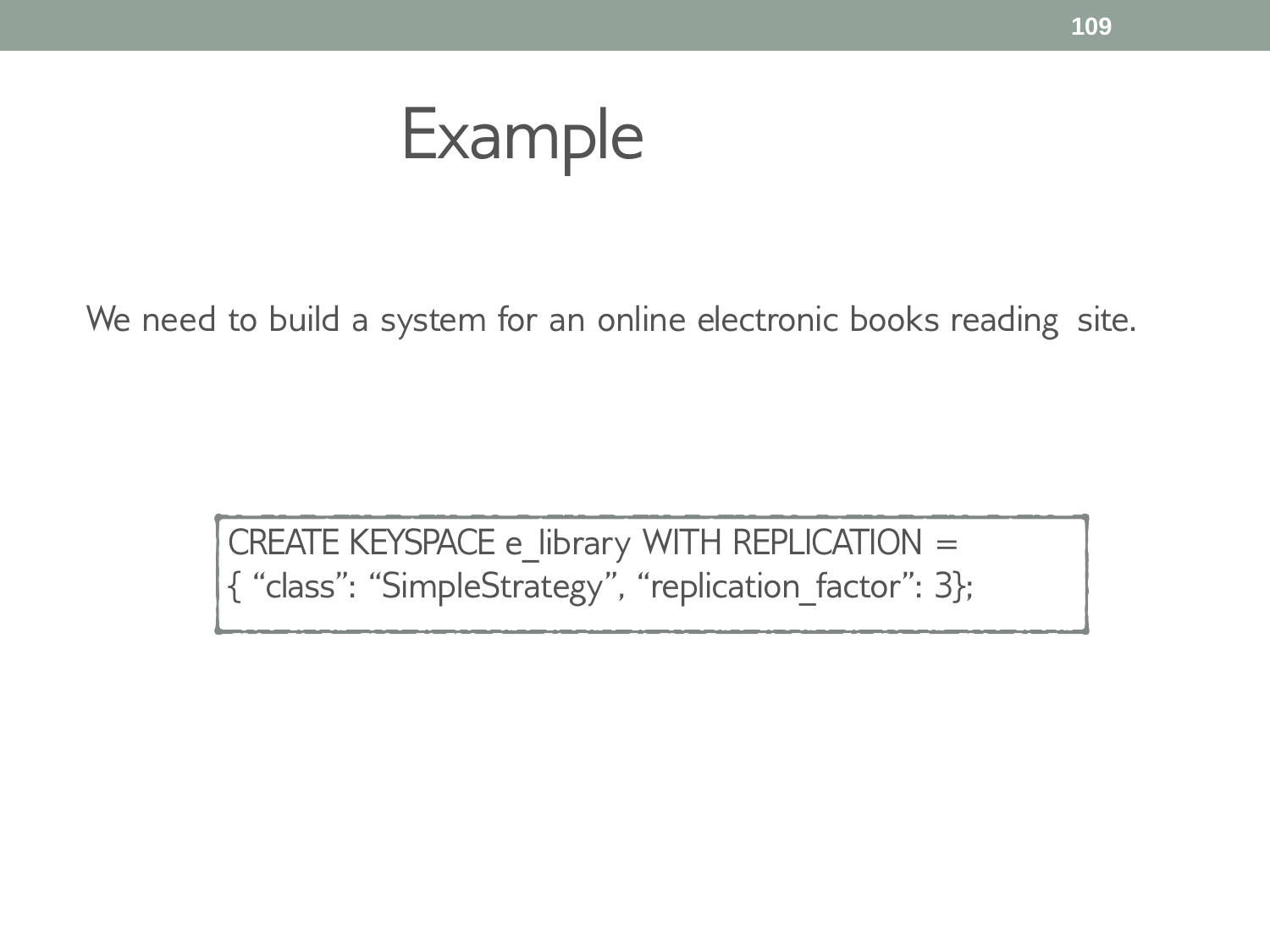

109
#
Example
We need to build a system for an online electronic books reading site.

CREATE KEYSPACE e_library WITH REPLICATION =
{ “class”: “SimpleStrategy”, “replication_factor”: 3};